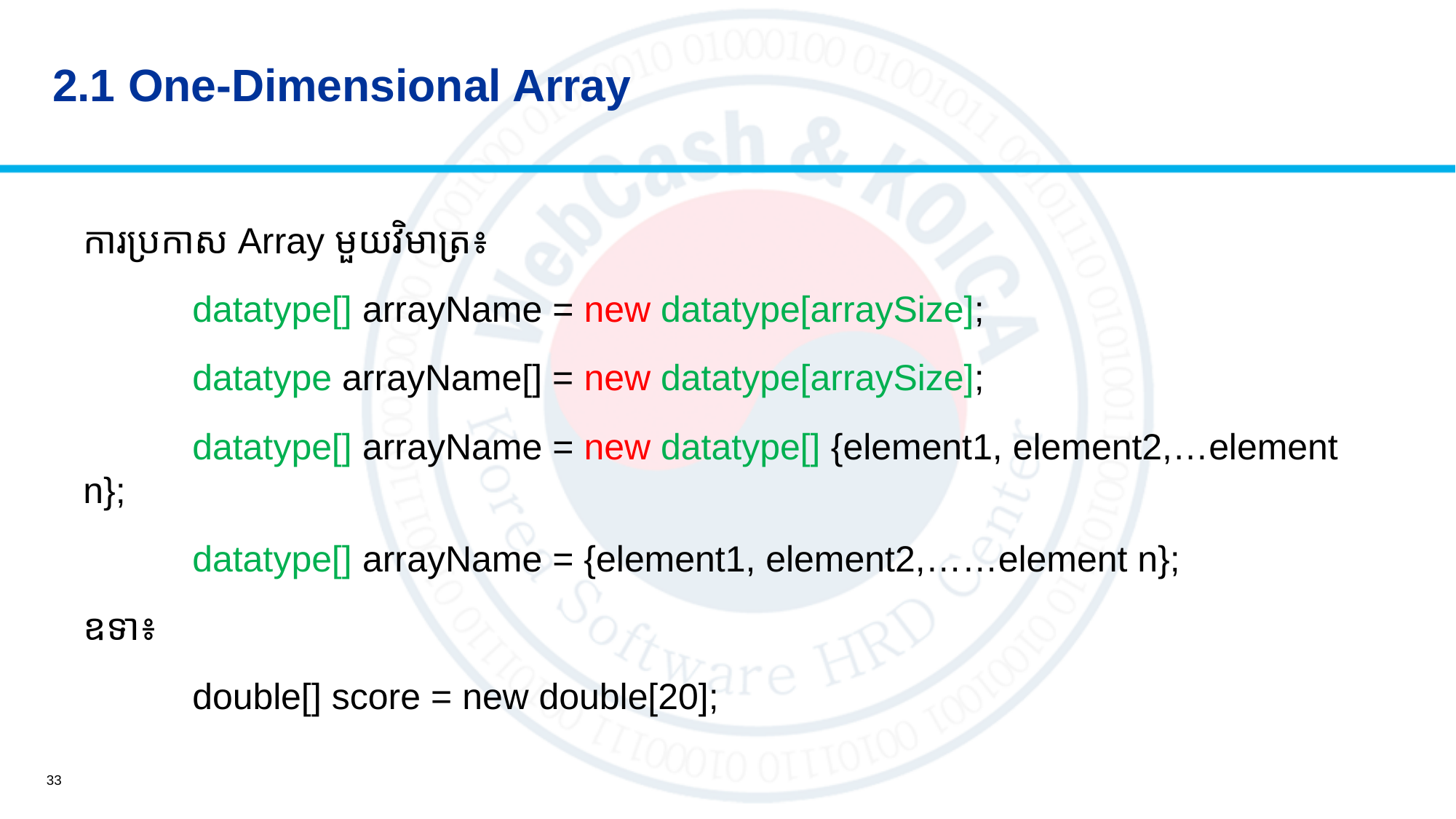

# 2.1 One-Dimensional Array
ការប្រកាស Array មួយវិមាត្រ៖
	datatype[] arrayName = new datatype[arraySize];
	datatype arrayName[] = new datatype[arraySize];
	datatype[] arrayName = new datatype[] {element1, element2,…element n};
	datatype[] arrayName = {element1, element2,……element n};
ឧទា៖
	double[] score = new double[20];
33